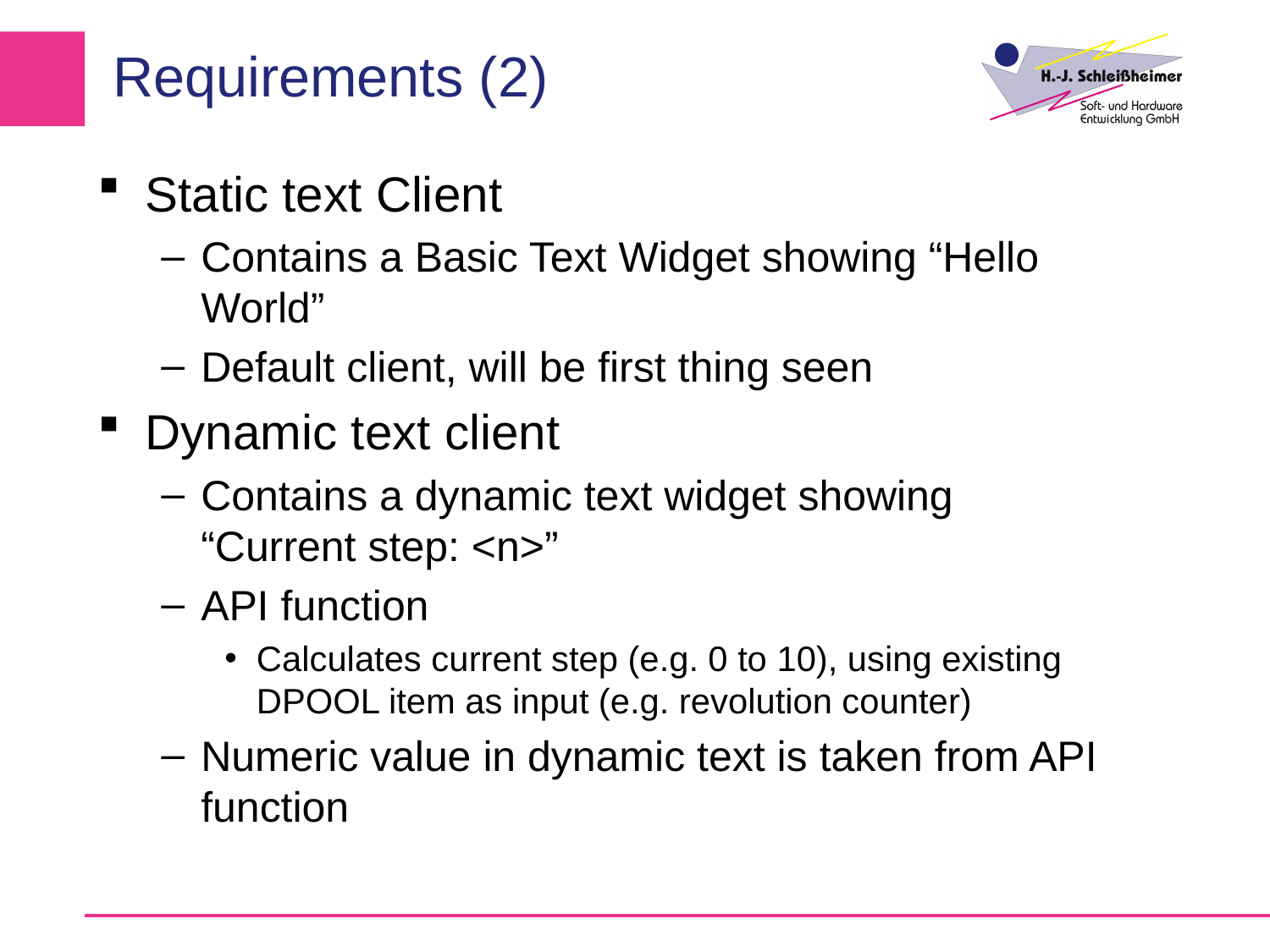

# Requirements (2)
Static text Client
Contains a Basic Text Widget showing “Hello World”
Default client, will be first thing seen
Dynamic text client
Contains a dynamic text widget showing
“Current step: <n>”
API function
Calculates current step (e.g. 0 to 10), using existing DPOOL item as input (e.g. revolution counter)
Numeric value in dynamic text is taken from API function